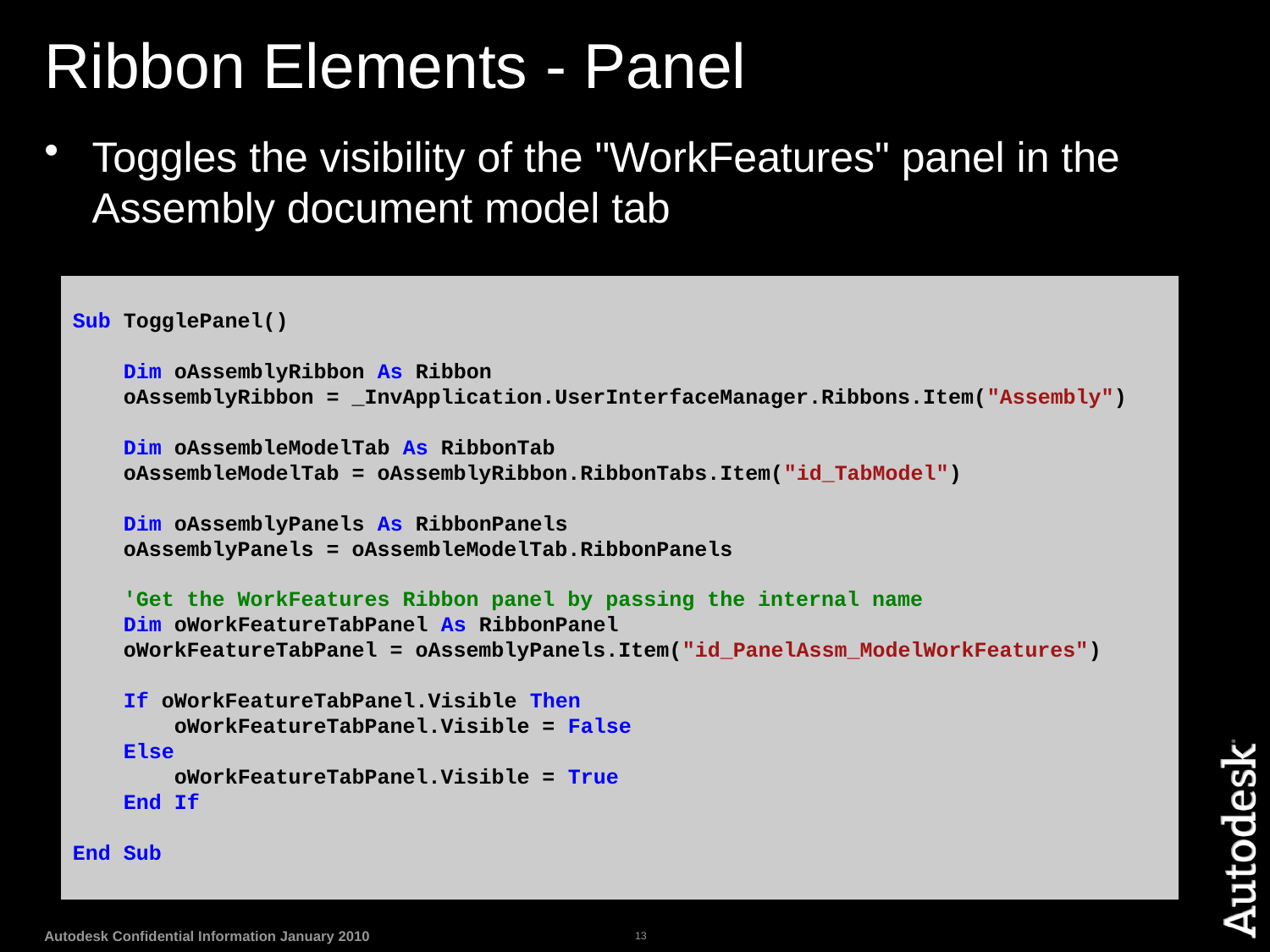

# Ribbon Elements - Panel
Toggles the visibility of the "WorkFeatures" panel in the Assembly document model tab

Sub TogglePanel()

    Dim oAssemblyRibbon As Ribbon
    oAssemblyRibbon = _InvApplication.UserInterfaceManager.Ribbons.Item("Assembly")

    Dim oAssembleModelTab As RibbonTab
    oAssembleModelTab = oAssemblyRibbon.RibbonTabs.Item("id_TabModel")

    Dim oAssemblyPanels As RibbonPanels
    oAssemblyPanels = oAssembleModelTab.RibbonPanels

    'Get the WorkFeatures Ribbon panel by passing the internal name
    Dim oWorkFeatureTabPanel As RibbonPanel
    oWorkFeatureTabPanel = oAssemblyPanels.Item("id_PanelAssm_ModelWorkFeatures")

    If oWorkFeatureTabPanel.Visible Then
        oWorkFeatureTabPanel.Visible = False
    Else
        oWorkFeatureTabPanel.Visible = True
    End If

End Sub